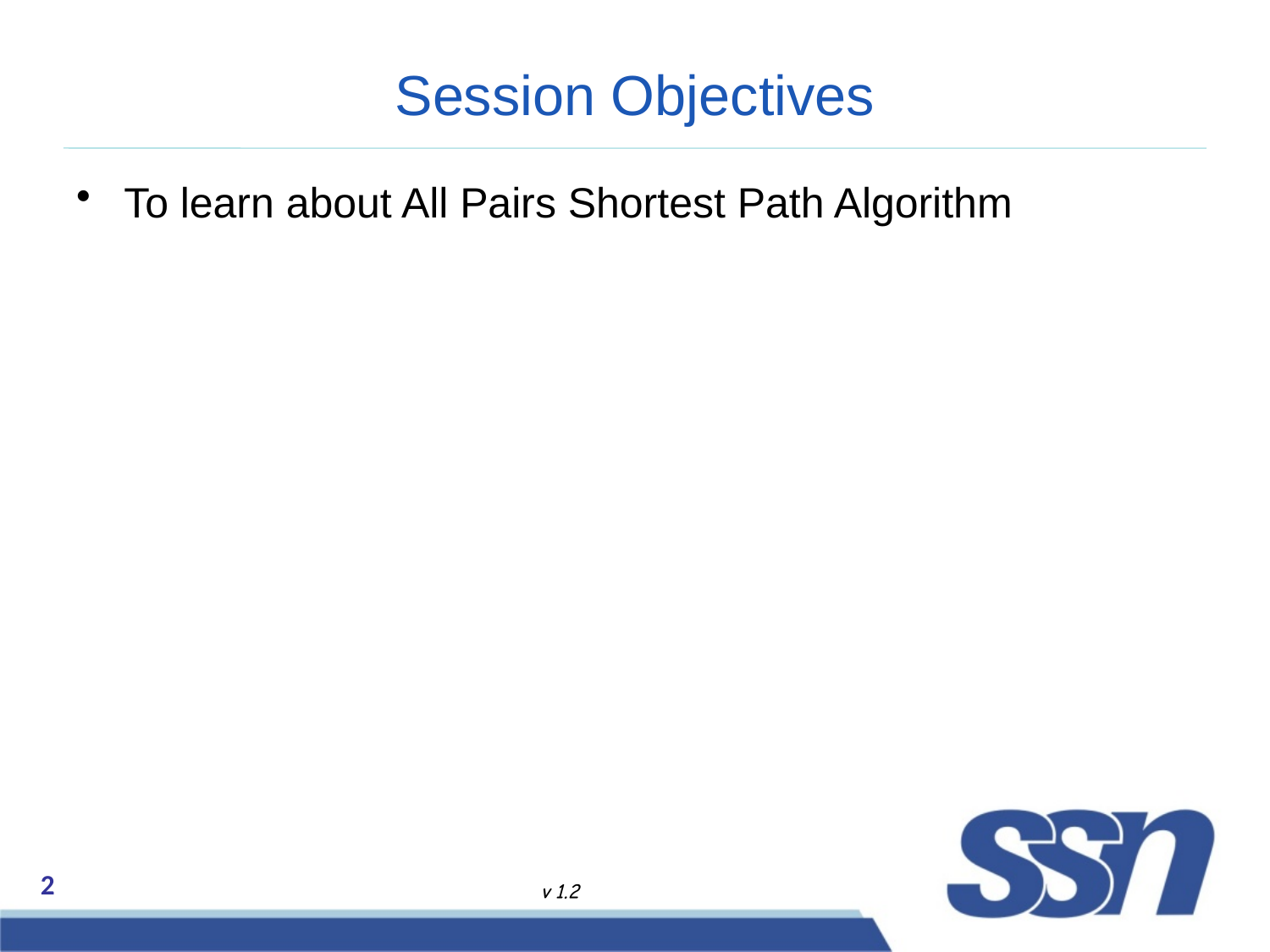

# Session Objectives
To learn about All Pairs Shortest Path Algorithm